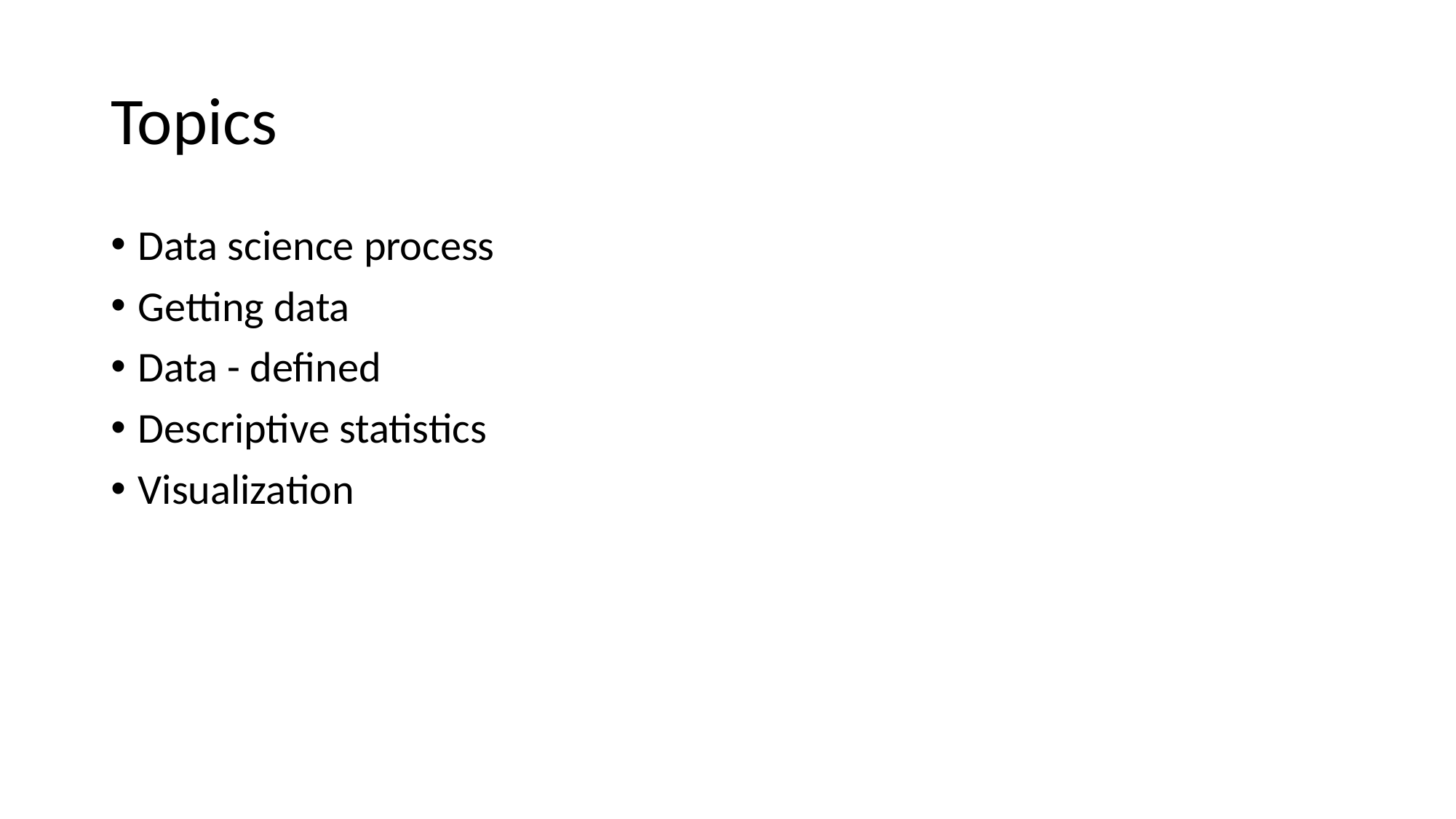

# Topics
Data science process
Getting data
Data - defined
Descriptive statistics
Visualization